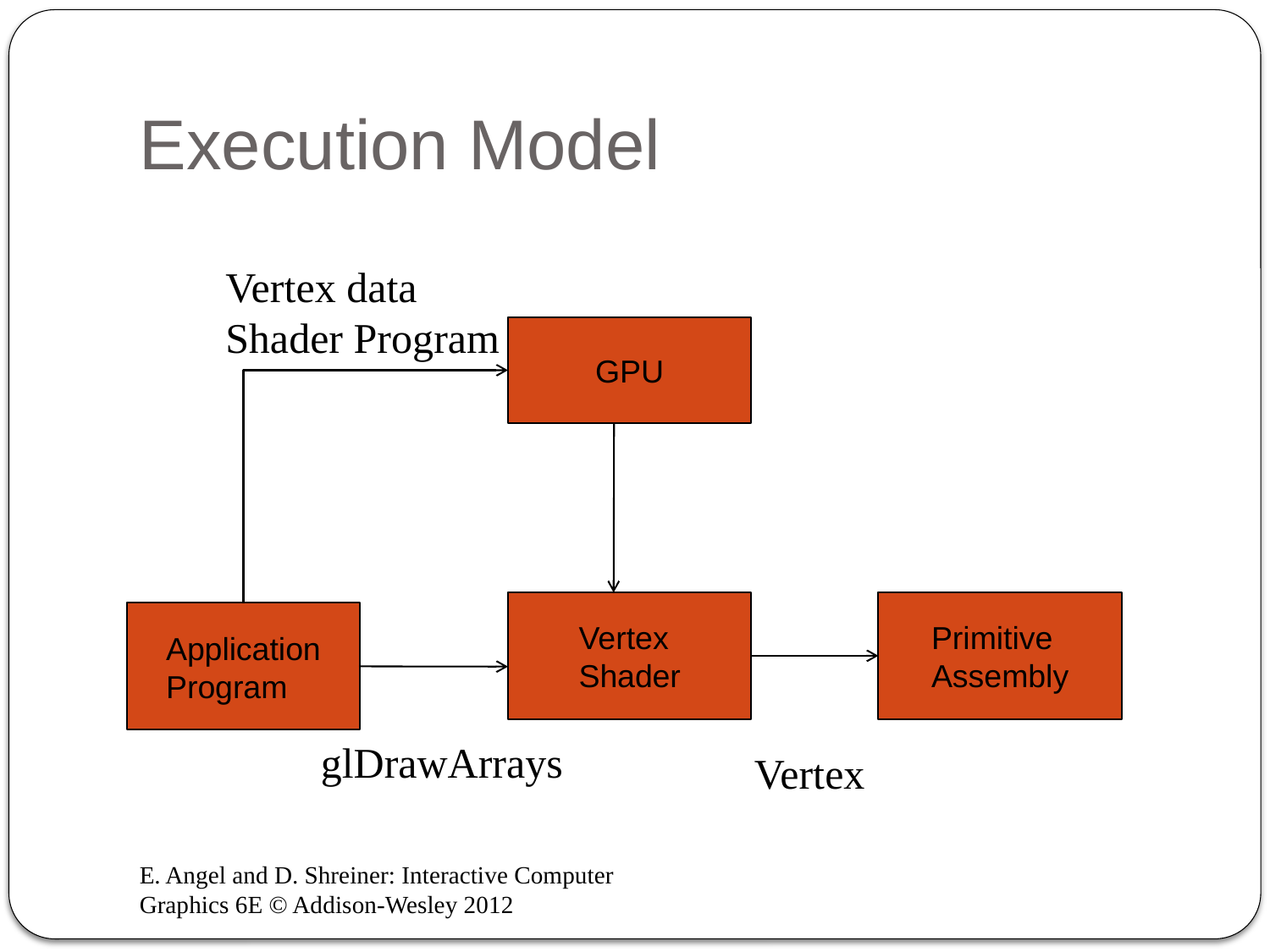

# Execution Model
Vertex data
Shader Program
GPU
Vertex
Shader
Primitive
Assembly
Application
Program
glDrawArrays
Vertex
E. Angel and D. Shreiner: Interactive Computer Graphics 6E © Addison-Wesley 2012